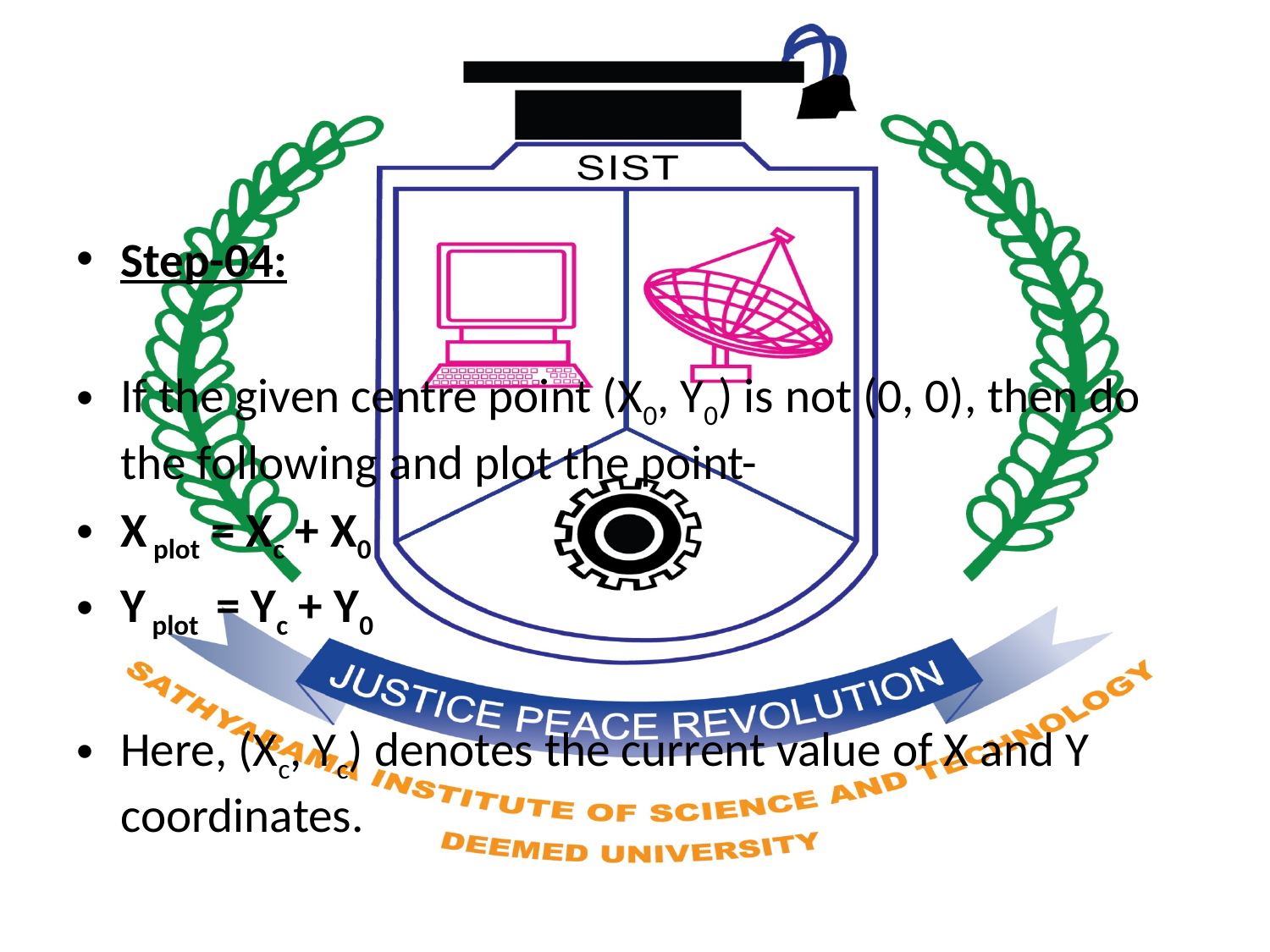

#
Step-04:

If the given centre point (X0, Y0) is not (0, 0), then do the following and plot the point-
X plot = Xc + X0
Y plot  = Yc + Y0

Here, (Xc, Yc) denotes the current value of X and Y coordinates.